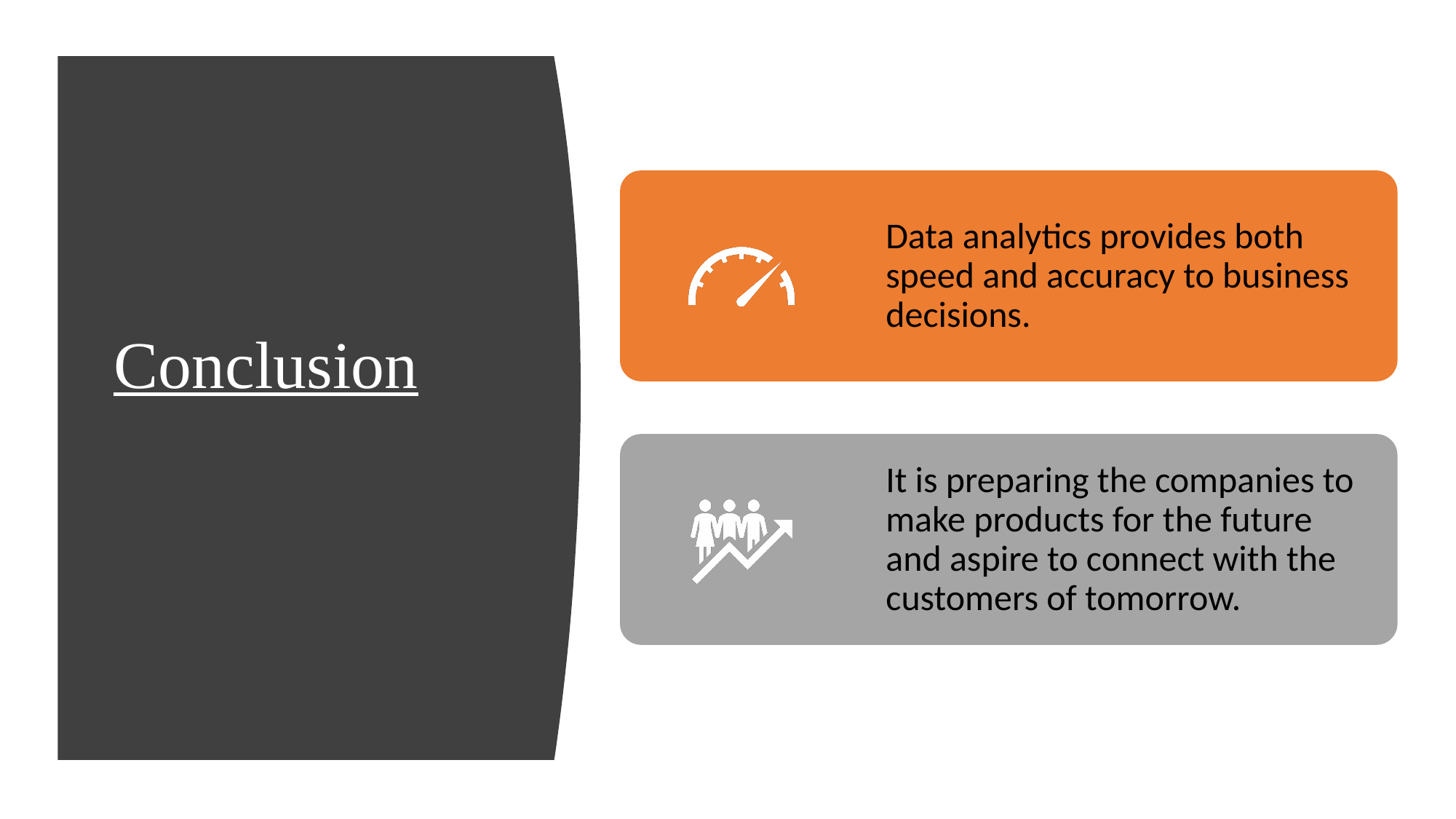

Data analytics provides both speed and accuracy to business decisions.
It is preparing the companies to make products for the future and aspire to connect with the customers of tomorrow.

# Conclusion